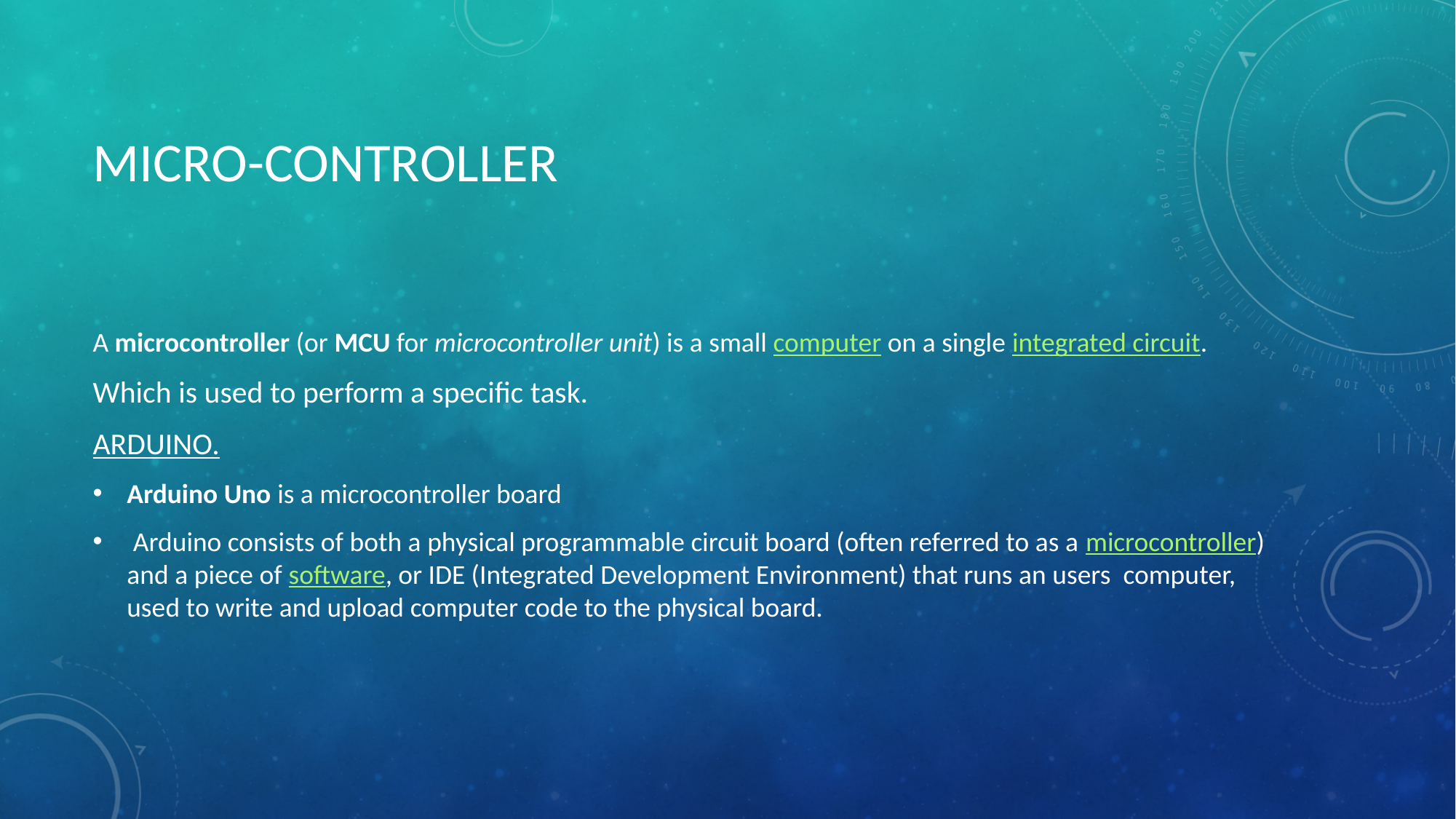

# MICRO-CONTROLLER
A microcontroller (or MCU for microcontroller unit) is a small computer on a single integrated circuit.
Which is used to perform a specific task.
ARDUINO.
Arduino Uno is a microcontroller board
 Arduino consists of both a physical programmable circuit board (often referred to as a microcontroller) and a piece of software, or IDE (Integrated Development Environment) that runs an users  computer, used to write and upload computer code to the physical board.